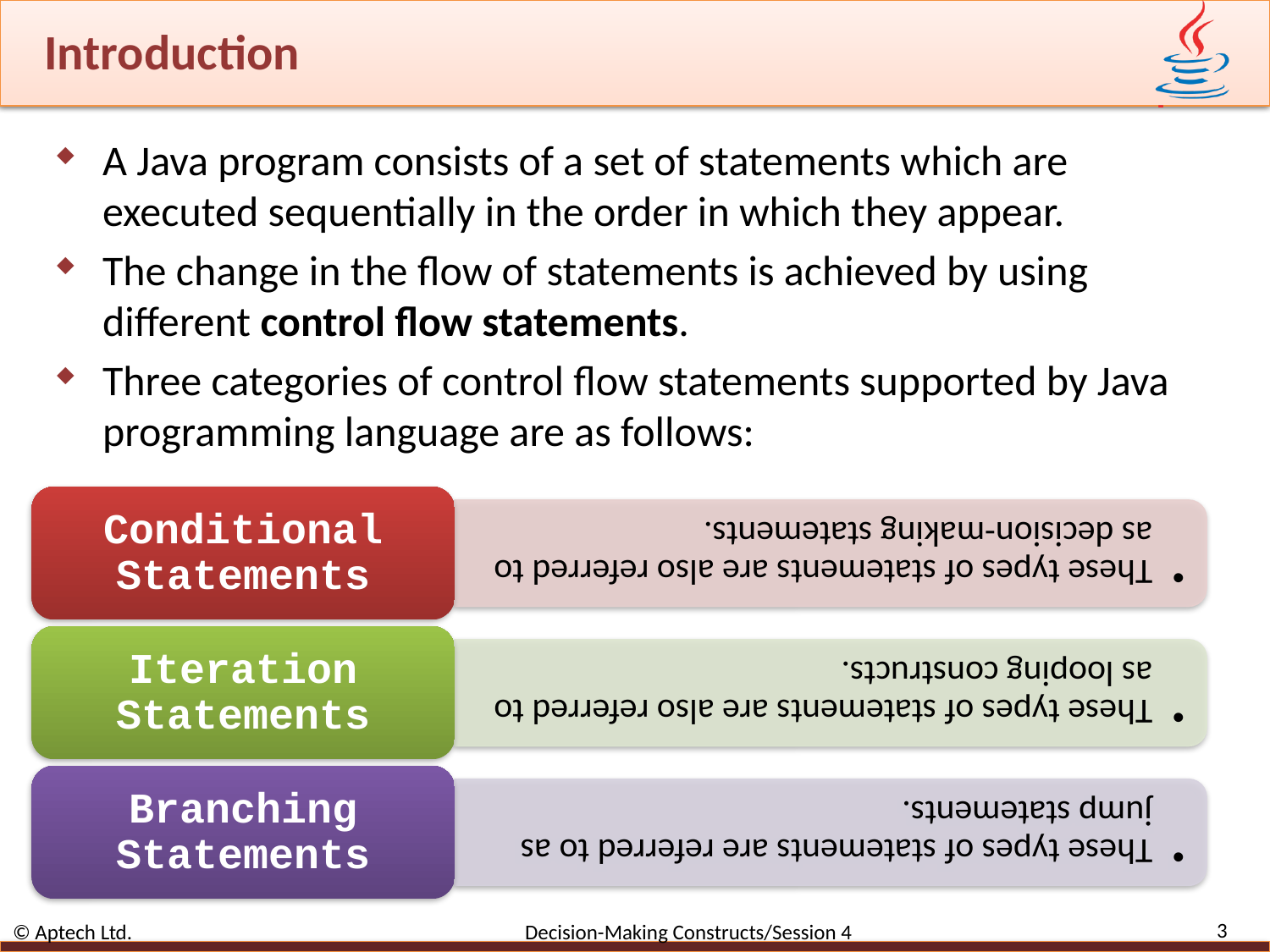

# Introduction
A Java program consists of a set of statements which are executed sequentially in the order in which they appear.
The change in the flow of statements is achieved by using different control flow statements.
Three categories of control flow statements supported by Java programming language are as follows:

These types of statements are also referred to as decision-making statements.
Conditional Statements
These types of statements are also referred to as looping constructs.
Iteration Statements
These types of statements are referred to as jump statements.
Branching Statements
3
© Aptech Ltd.                                                                                 Decision-Making Constructs/Session 4